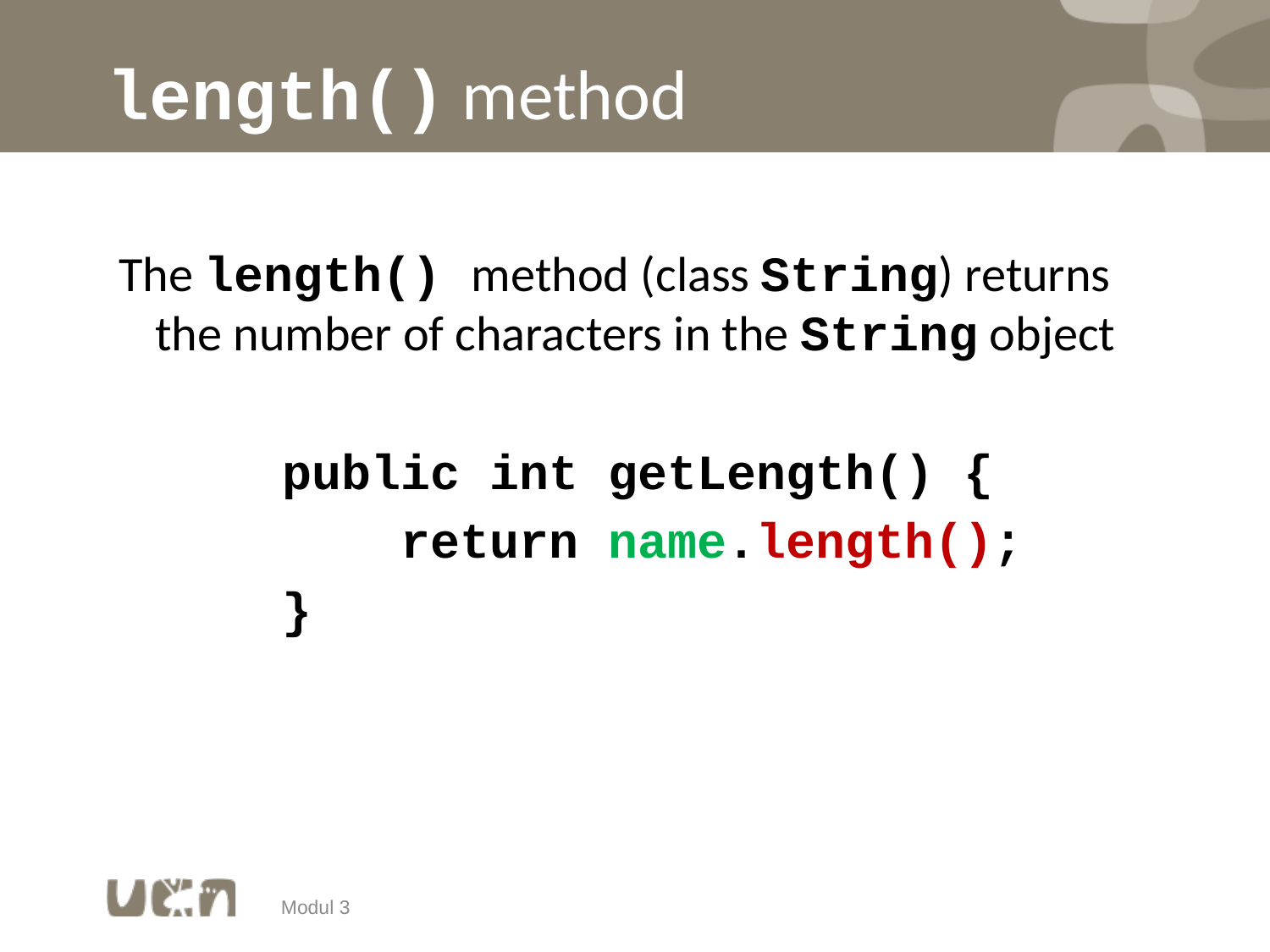

# length() method
 The length() method (class String) returns the number of characters in the String object

		public int getLength() {
		    return name.length();
		}

Modul 3